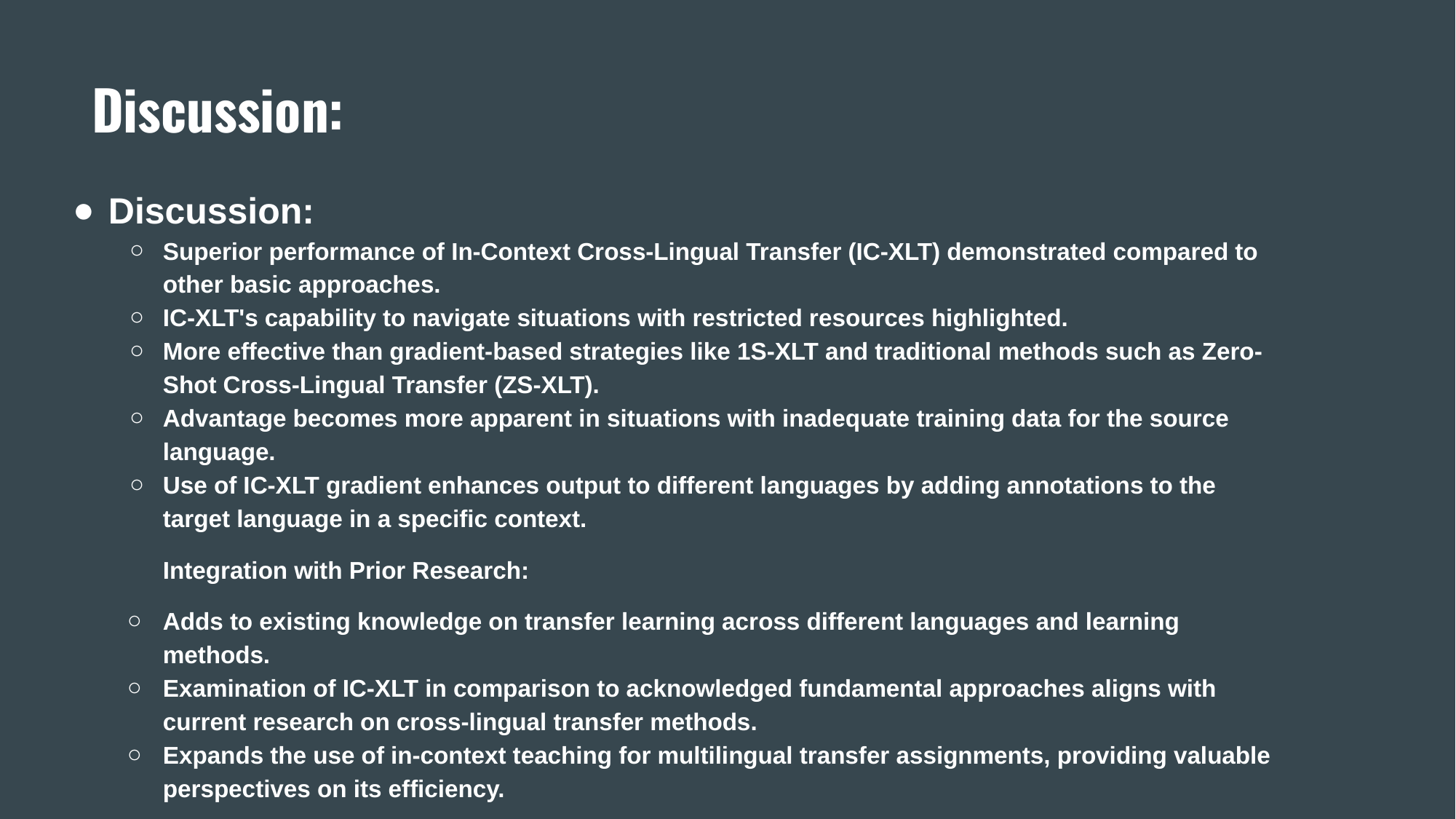

# Discussion:
Discussion:
Superior performance of In-Context Cross-Lingual Transfer (IC-XLT) demonstrated compared to other basic approaches.
IC-XLT's capability to navigate situations with restricted resources highlighted.
More effective than gradient-based strategies like 1S-XLT and traditional methods such as Zero-Shot Cross-Lingual Transfer (ZS-XLT).
Advantage becomes more apparent in situations with inadequate training data for the source language.
Use of IC-XLT gradient enhances output to different languages by adding annotations to the target language in a specific context.
	Integration with Prior Research:
Adds to existing knowledge on transfer learning across different languages and learning methods.
Examination of IC-XLT in comparison to acknowledged fundamental approaches aligns with current research on cross-lingual transfer methods.
Expands the use of in-context teaching for multilingual transfer assignments, providing valuable perspectives on its efficiency.